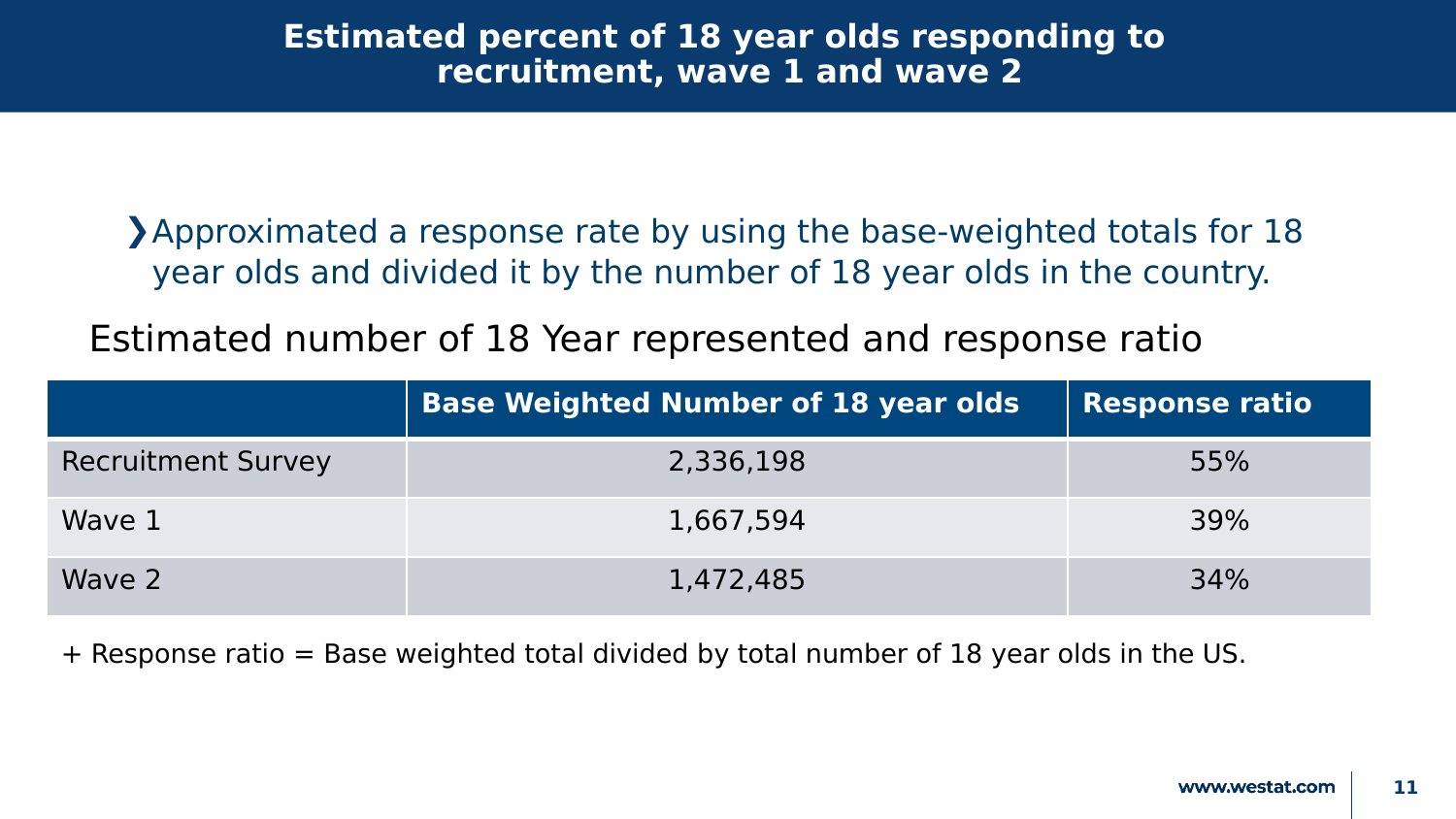

# Estimated percent of 18 year olds responding to recruitment, wave 1 and wave 2

Approximated a response rate by using the base-weighted totals for 18 year olds and divided it by the number of 18 year olds in the country.
Estimated number of 18 Year represented and response ratio
|  | Base Weighted Number of 18 year olds | Response ratio |
| --- | --- | --- |
| Recruitment Survey | 2,336,198 | 55% |
| Wave 1 | 1,667,594 | 39% |
| Wave 2 | 1,472,485 | 34% |
+ Response ratio = Base weighted total divided by total number of 18 year olds in the US.
11